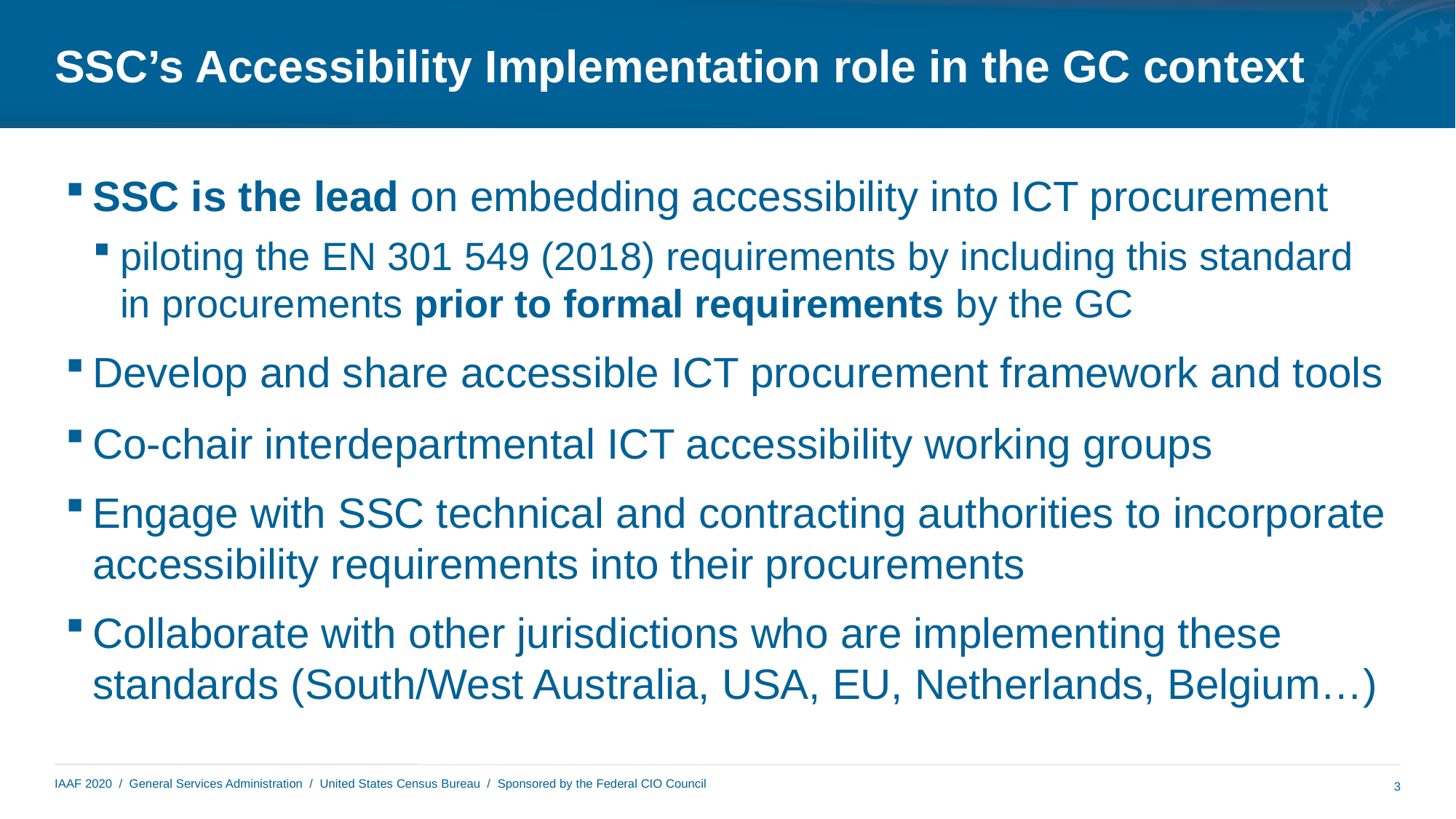

# SSC’s Accessibility Implementation role in the GC context
SSC is the lead on embedding accessibility into ICT procurement
piloting the EN 301 549 (2018) requirements by including this standard in procurements prior to formal requirements by the GC
Develop and share accessible ICT procurement framework and tools
Co-chair interdepartmental ICT accessibility working groups
Engage with SSC technical and contracting authorities to incorporate accessibility requirements into their procurements
Collaborate with other jurisdictions who are implementing these standards (South/West Australia, USA, EU, Netherlands, Belgium…)

3